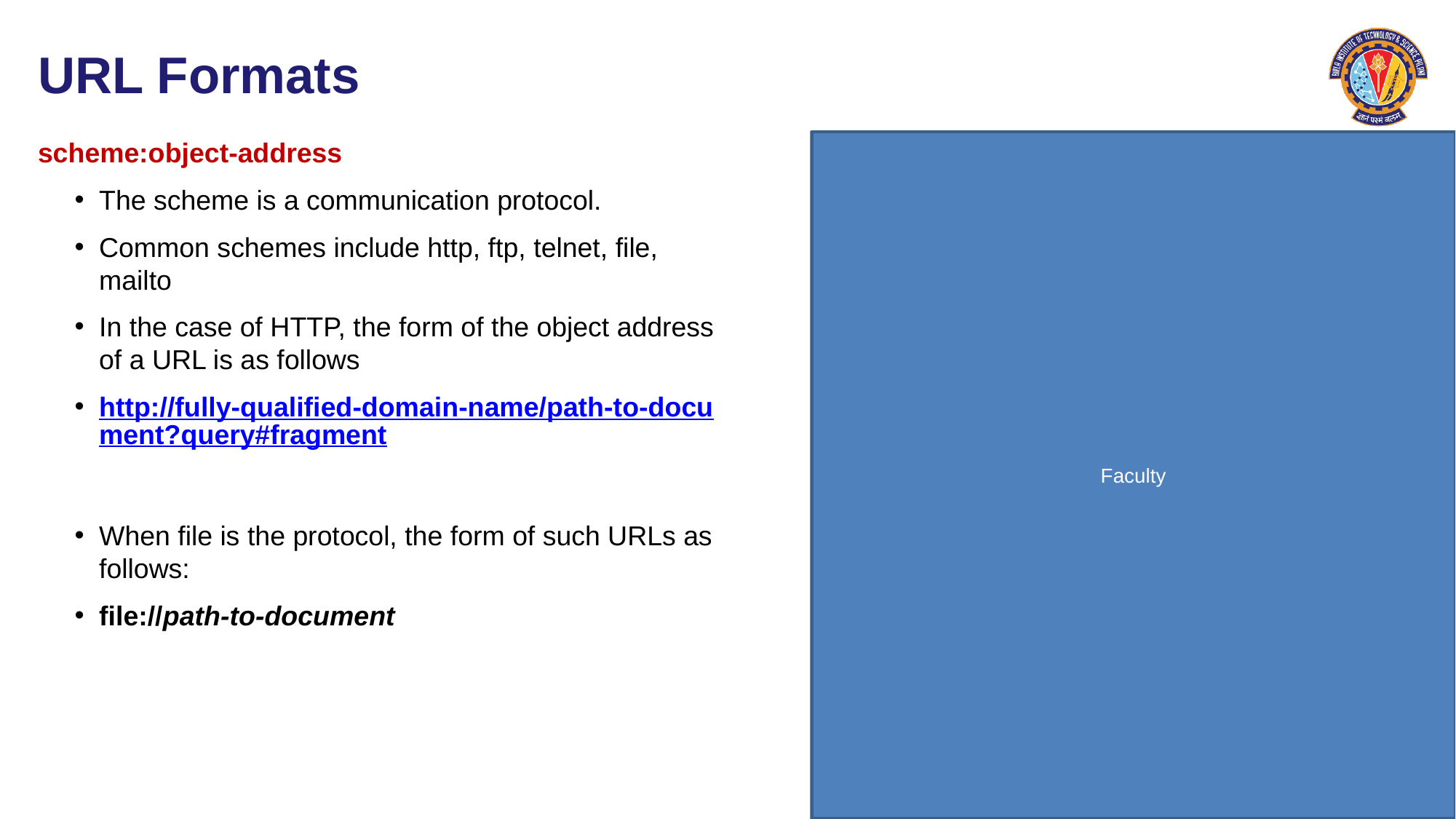

# URL Formats
scheme:object-address
The scheme is a communication protocol.
Common schemes include http, ftp, telnet, file, mailto
In the case of HTTP, the form of the object address of a URL is as follows
http://fully-qualified-domain-name/path-to-document?query#fragment

When file is the protocol, the form of such URLs as follows:
file://path-to-document